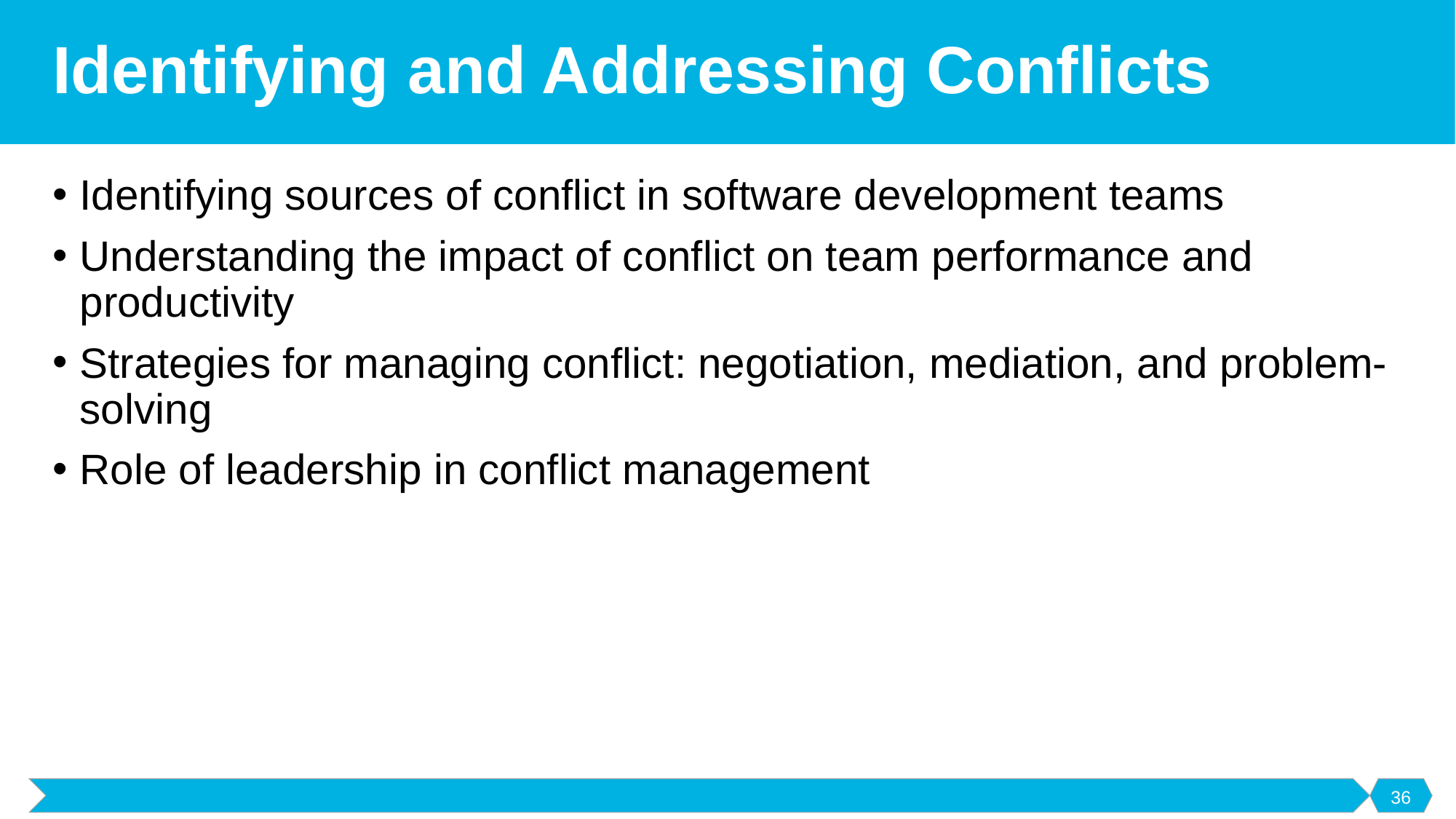

# Identifying and Addressing Conflicts
Identifying sources of conflict in software development teams
Understanding the impact of conflict on team performance and productivity
Strategies for managing conflict: negotiation, mediation, and problem-solving
Role of leadership in conflict management

36